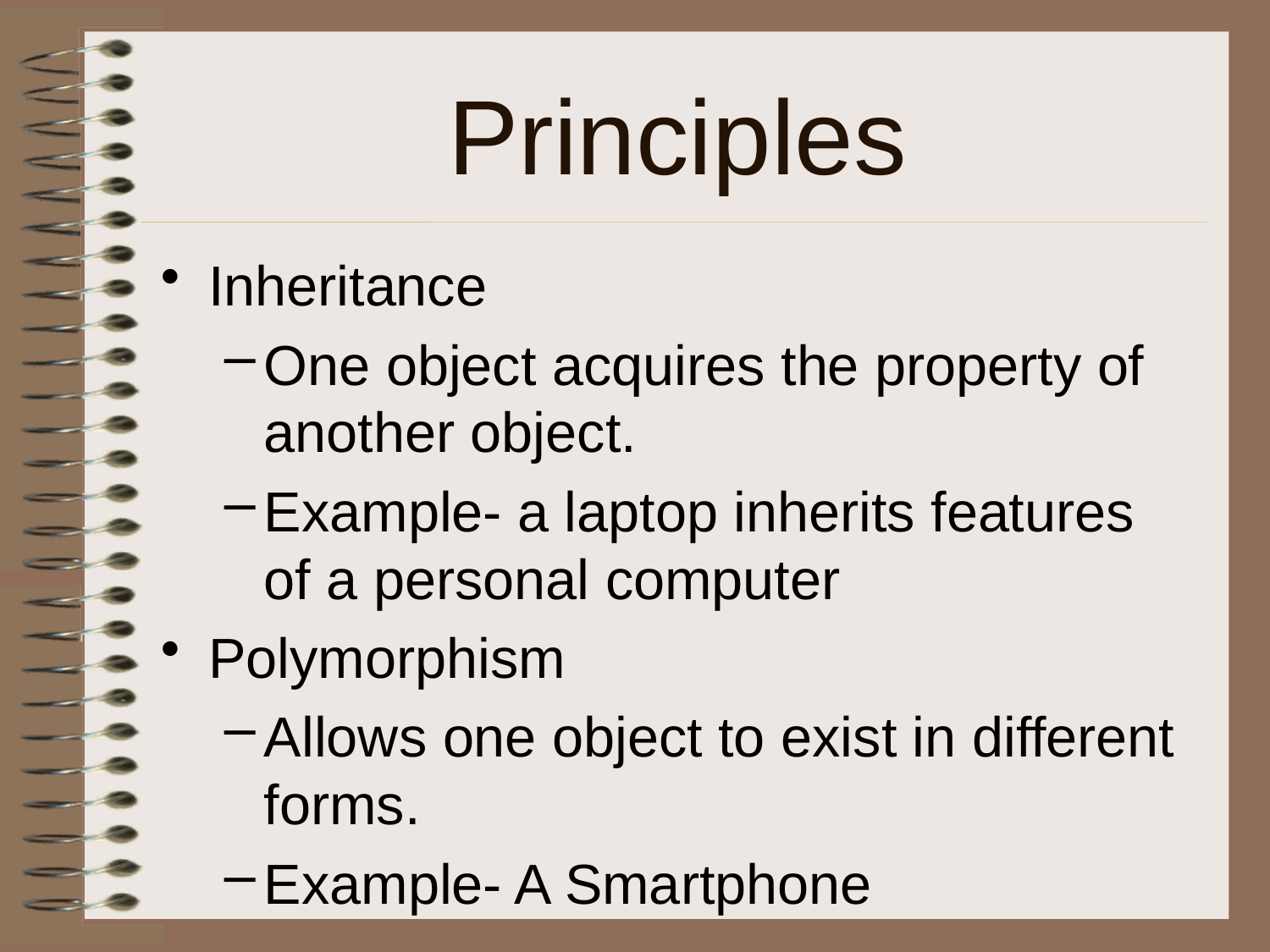

# Principles
Inheritance
One object acquires the property of another object.
Example- a laptop inherits features of a personal computer
Polymorphism
Allows one object to exist in different forms.
Example- A Smartphone